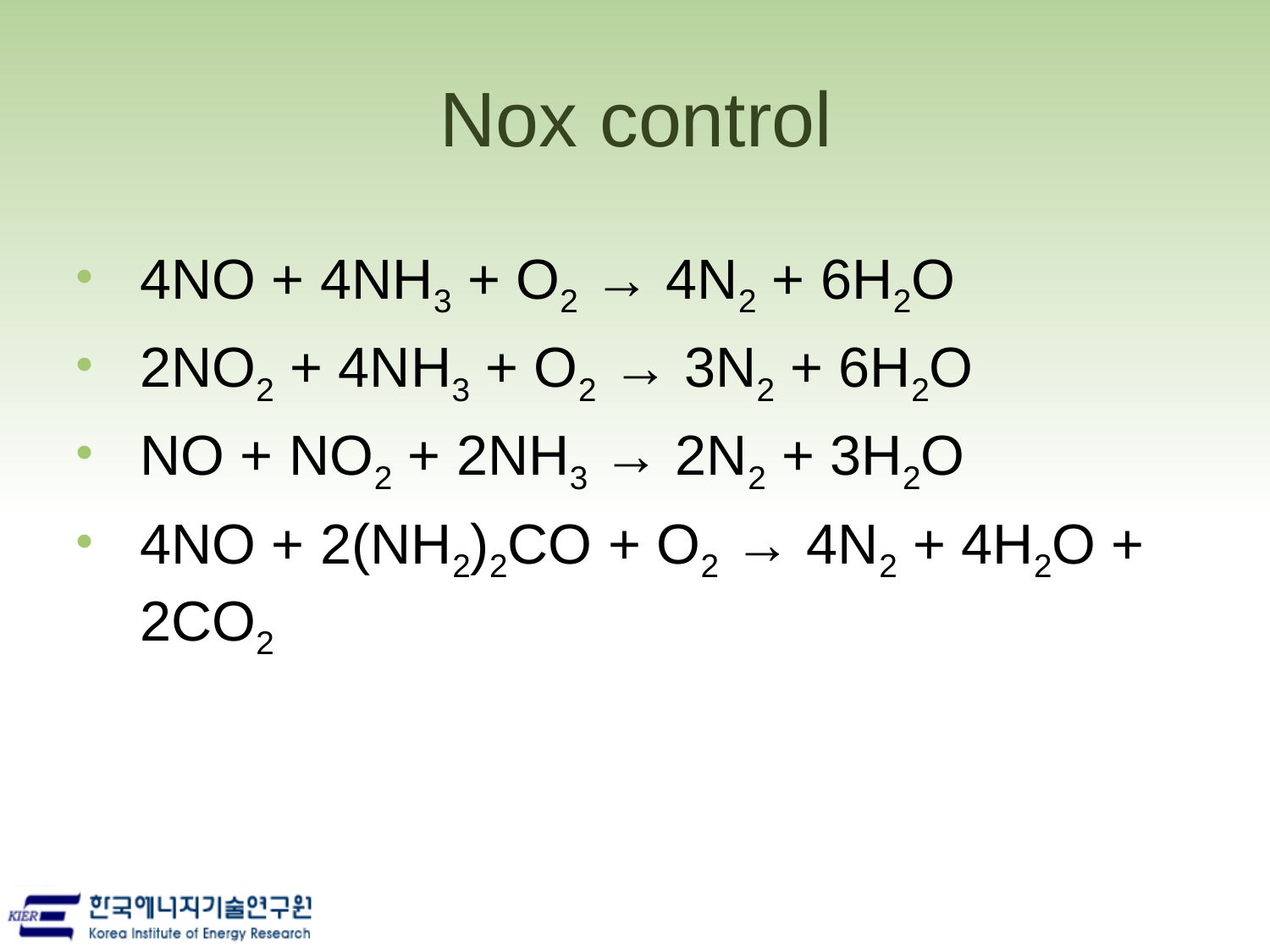

# Nox control
4NO + 4NH3 + O2 → 4N2 + 6H2O
2NO2 + 4NH3 + O2 → 3N2 + 6H2O
NO + NO2 + 2NH3 → 2N2 + 3H2O
4NO + 2(NH2)2CO + O2 → 4N2 + 4H2O + 2CO2